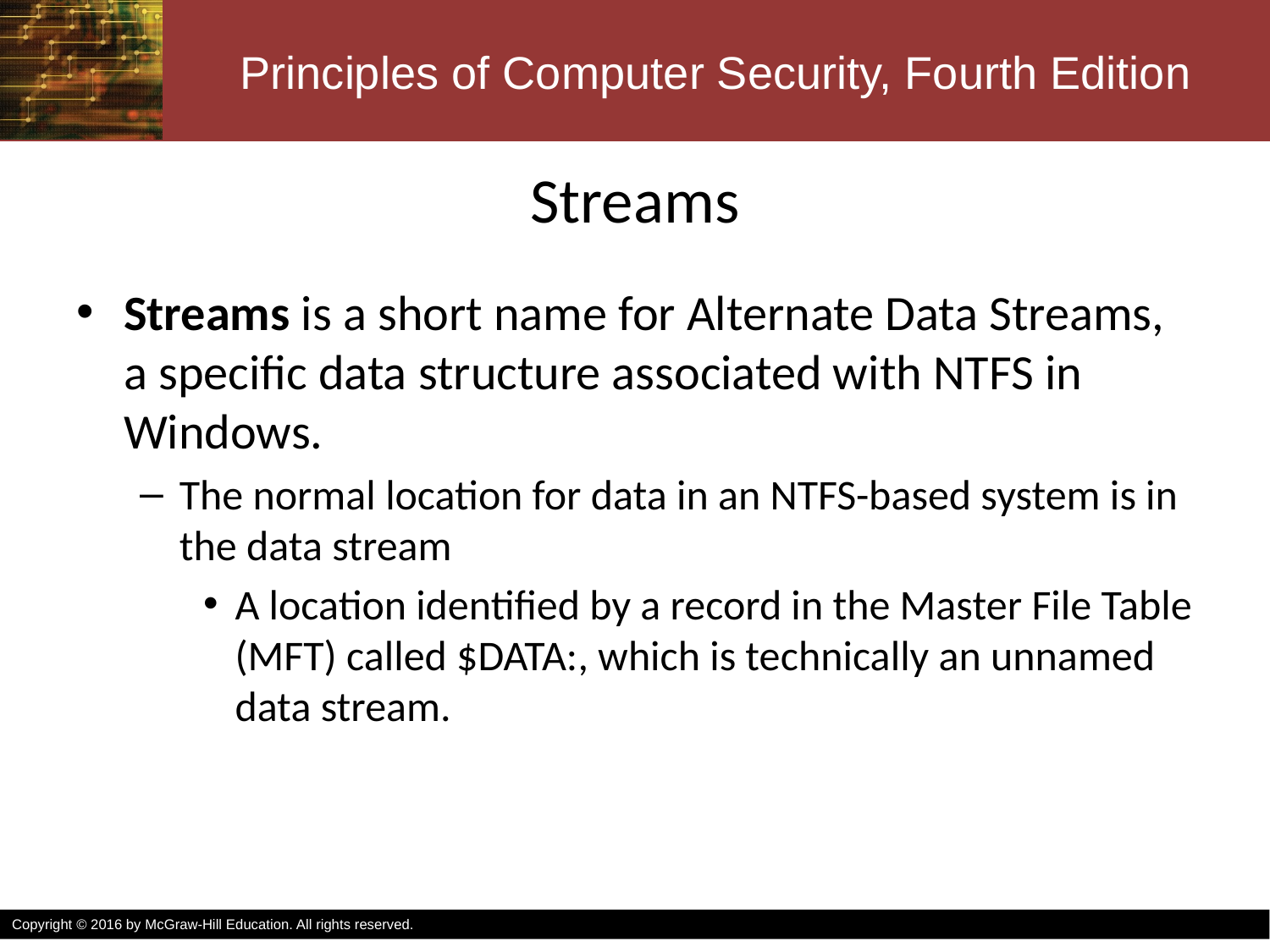

# Streams
Streams is a short name for Alternate Data Streams, a specific data structure associated with NTFS in Windows.
The normal location for data in an NTFS-based system is in the data stream
A location identified by a record in the Master File Table (MFT) called $DATA:, which is technically an unnamed data stream.